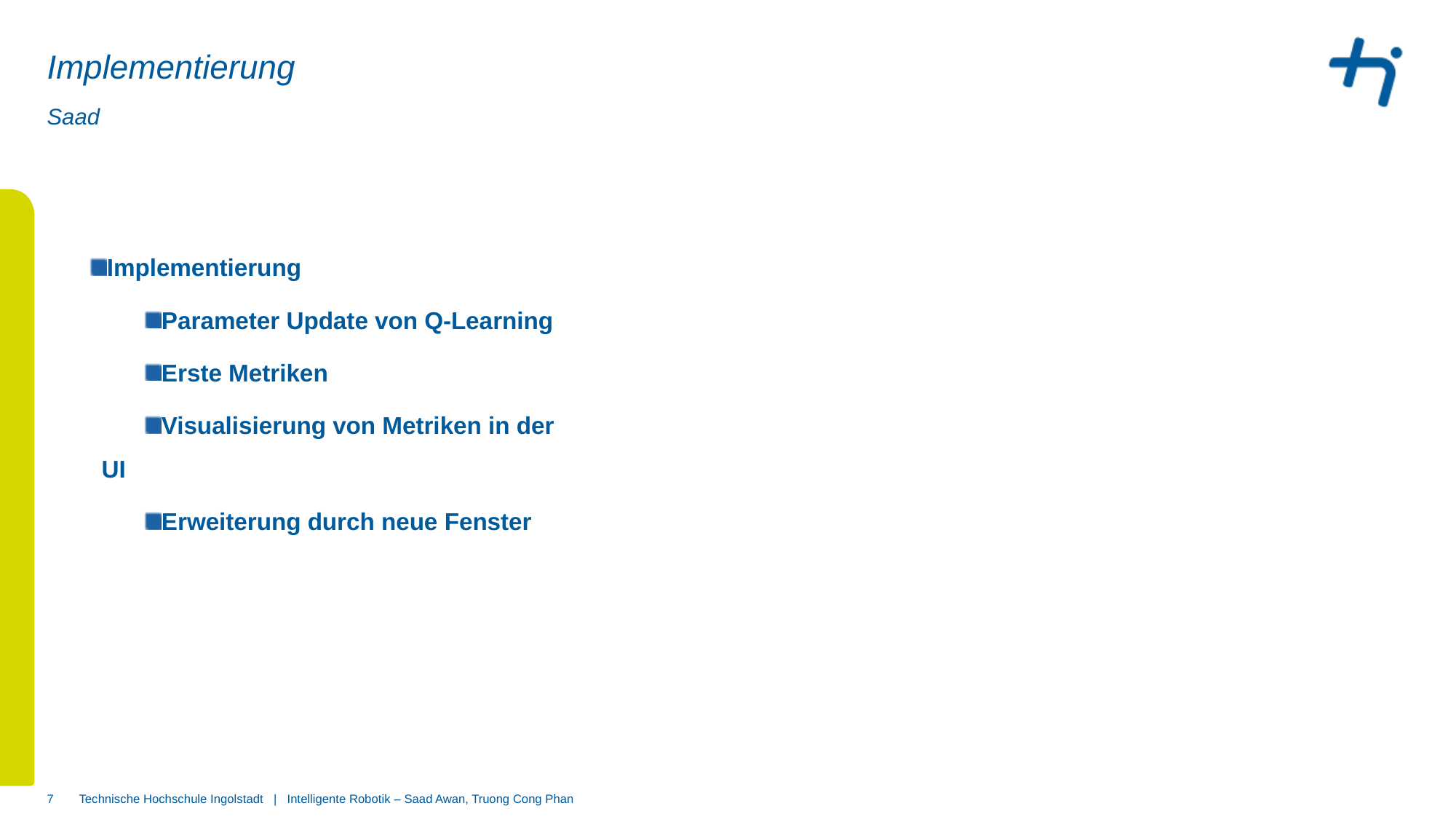

# Implementierung
Saad
Implementierung
Parameter Update von Q-Learning
Erste Metriken
Visualisierung von Metriken in der UI
Erweiterung durch neue Fenster

7